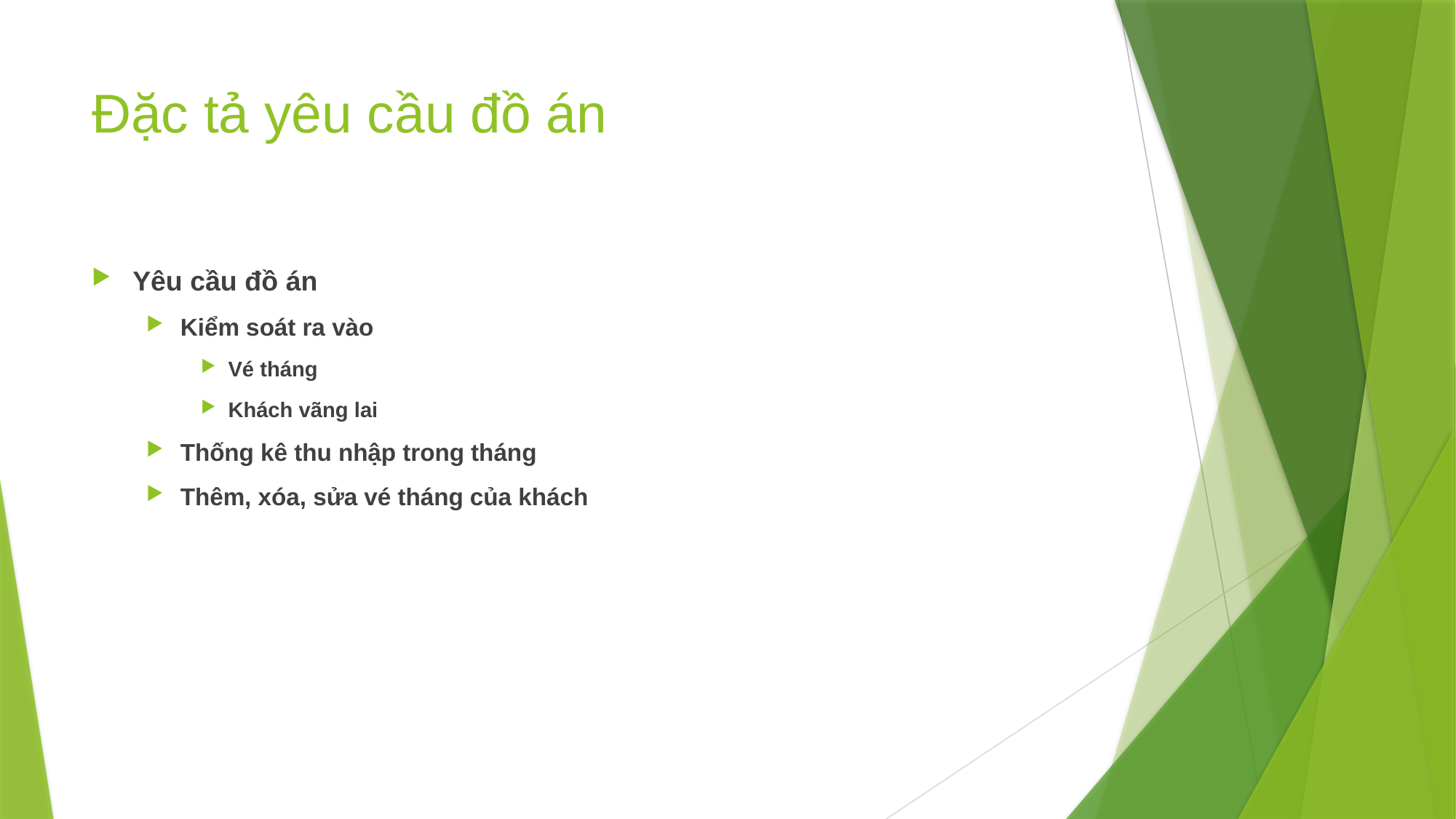

# Đặc tả yêu cầu đồ án
Yêu cầu đồ án
Kiểm soát ra vào
Vé tháng
Khách vãng lai
Thống kê thu nhập trong tháng
Thêm, xóa, sửa vé tháng của khách